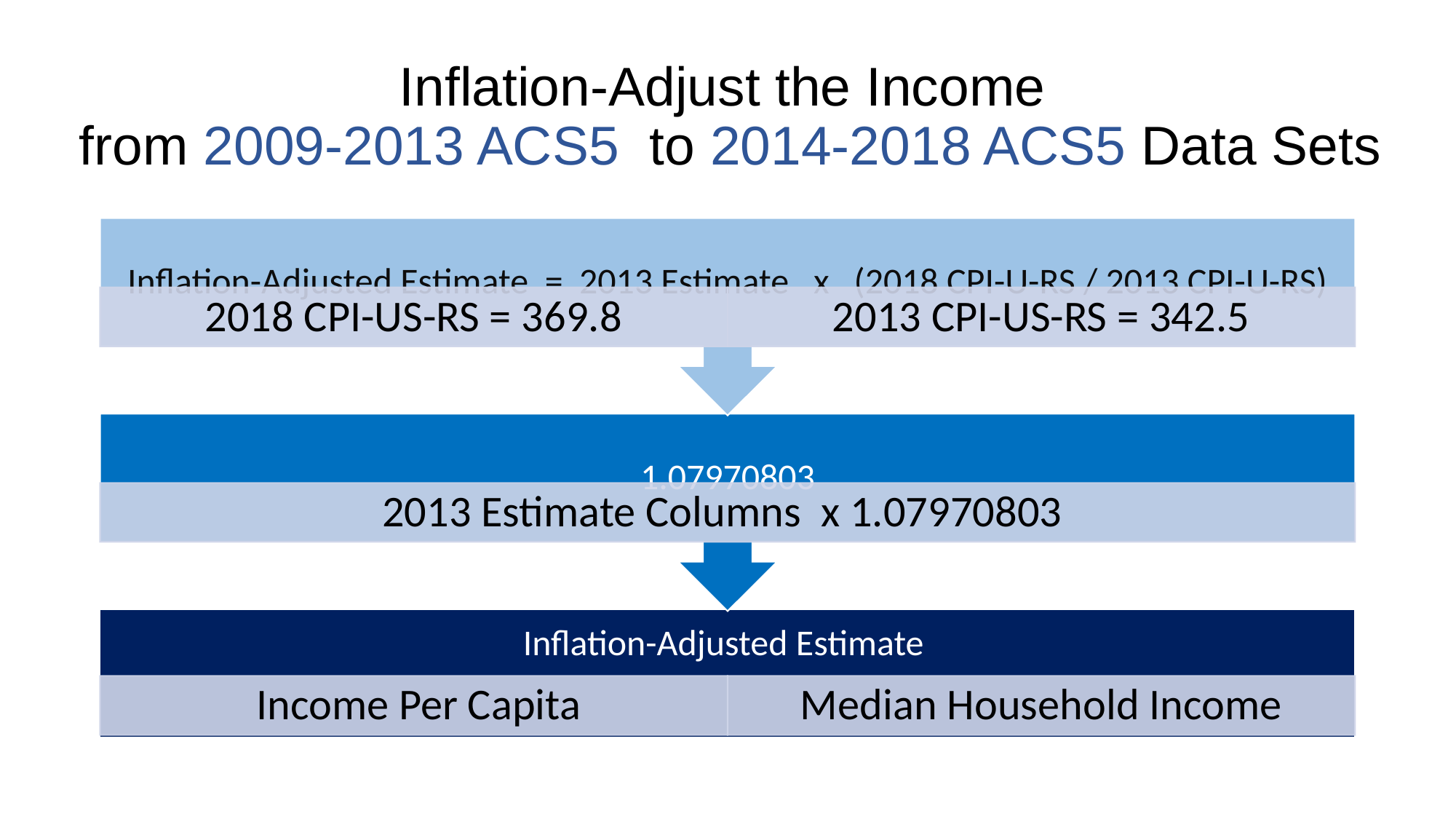

# Inflation-Adjust the Income from 2009-2013 ACS5  to 2014-2018 ACS5 Data Sets
Inflation-Adjusted Estimate
 Income Per Capita
Median Household Income
1.07970803
2013 Estimate Columns  x 1.07970803
Inflation-Adjusted Estimate  =  2013 Estimate   x   (2018 CPI-U-RS / 2013 CPI-U-RS)
2018 CPI-US-RS = 369.8
2013 CPI-US-RS = 342.5